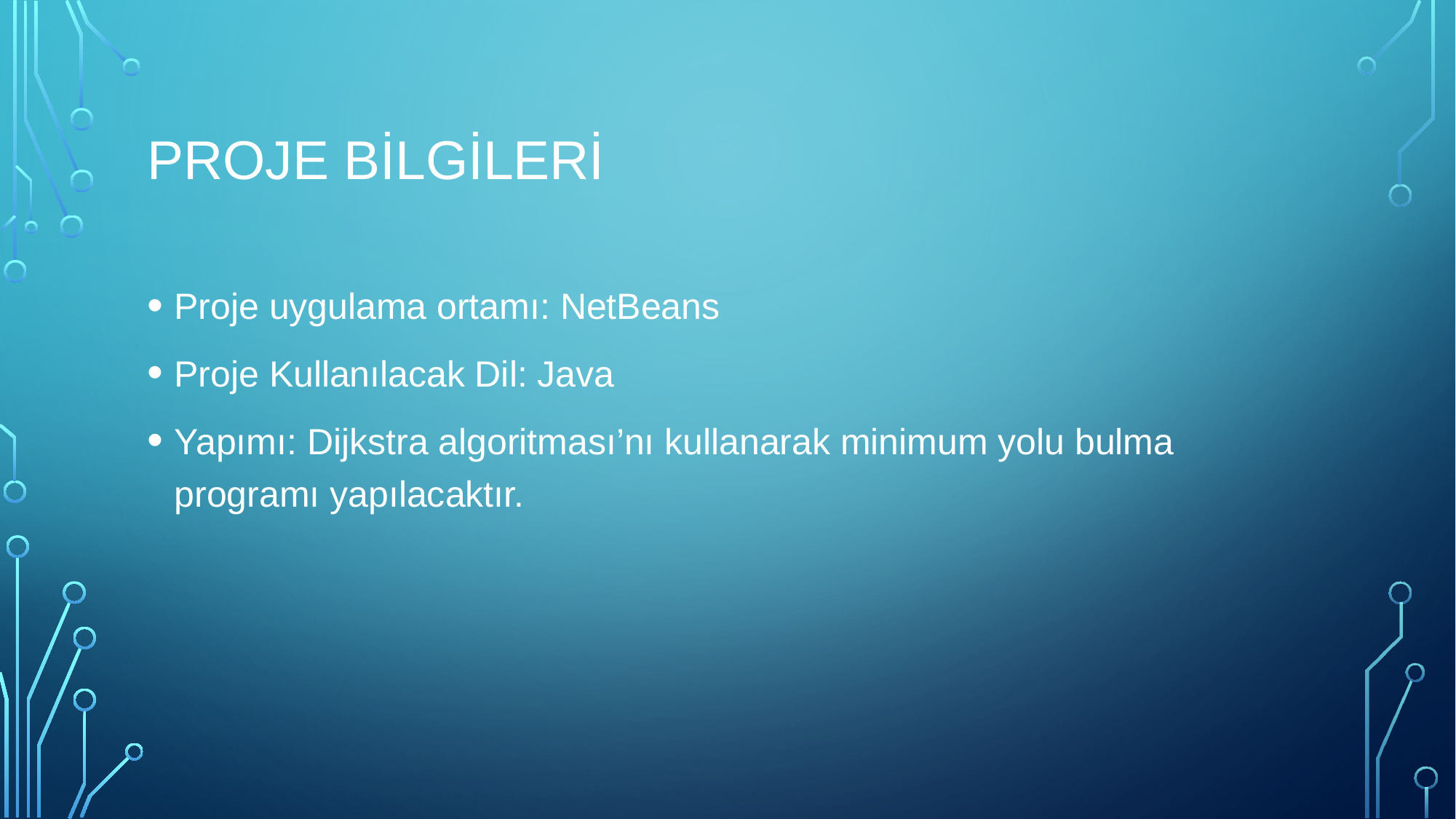

# Proje Bilgileri
Proje uygulama ortamı: NetBeans
Proje Kullanılacak Dil: Java
Yapımı: Dijkstra algoritması’nı kullanarak minimum yolu bulma programı yapılacaktır.